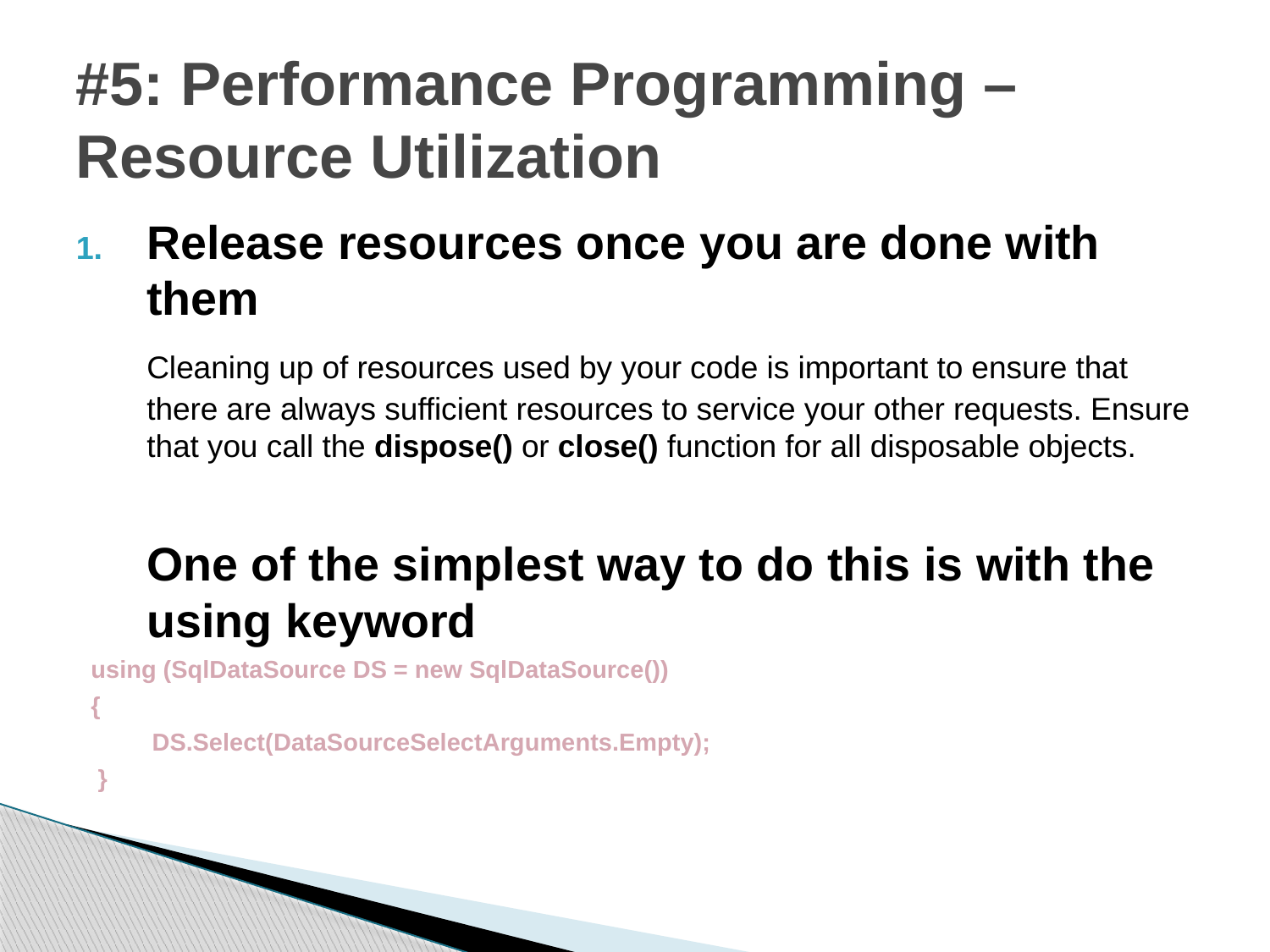

# #5: Performance Programming – Resource Utilization
Release resources once you are done with them
	Cleaning up of resources used by your code is important to ensure that there are always sufficient resources to service your other requests. Ensure that you call the dispose() or close() function for all disposable objects.

	One of the simplest way to do this is with the using keyword
using (SqlDataSource DS = new SqlDataSource())
{
         DS.Select(DataSourceSelectArguments.Empty);
 }